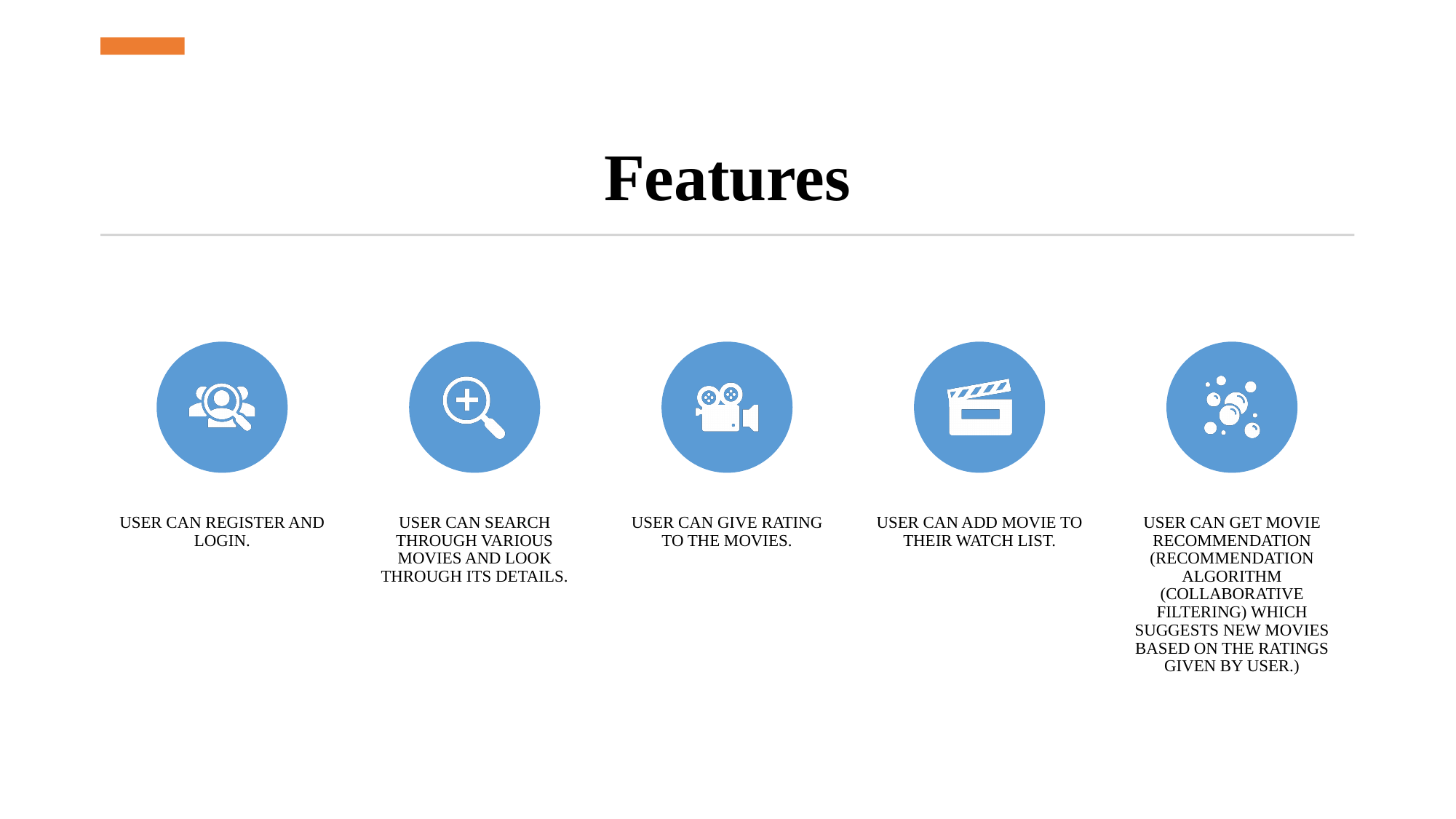

# Features

User can register and login.
User can search through various movies and look through its details.
User can give rating to the movies.
User can add movie to their watch list.
User can get movie recommendation (Recommendation algorithm (Collaborative Filtering) which suggests new movies based on the ratings given by user.)